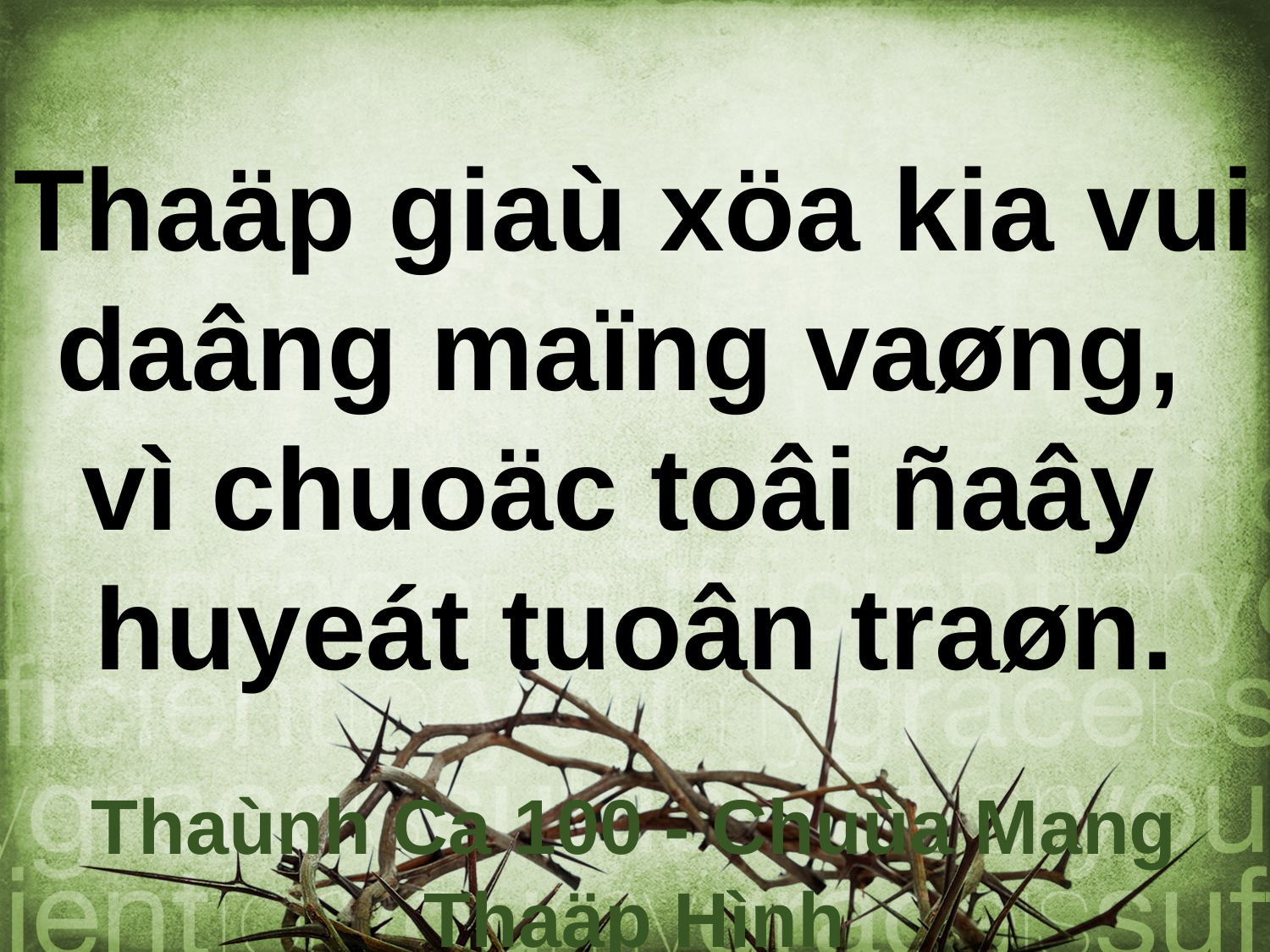

Thaäp giaù xöa kia vui daâng maïng vaøng,
vì chuoäc toâi ñaây
huyeát tuoân traøn.
Thaùnh Ca 100 - Chuùa Mang Thaäp Hình